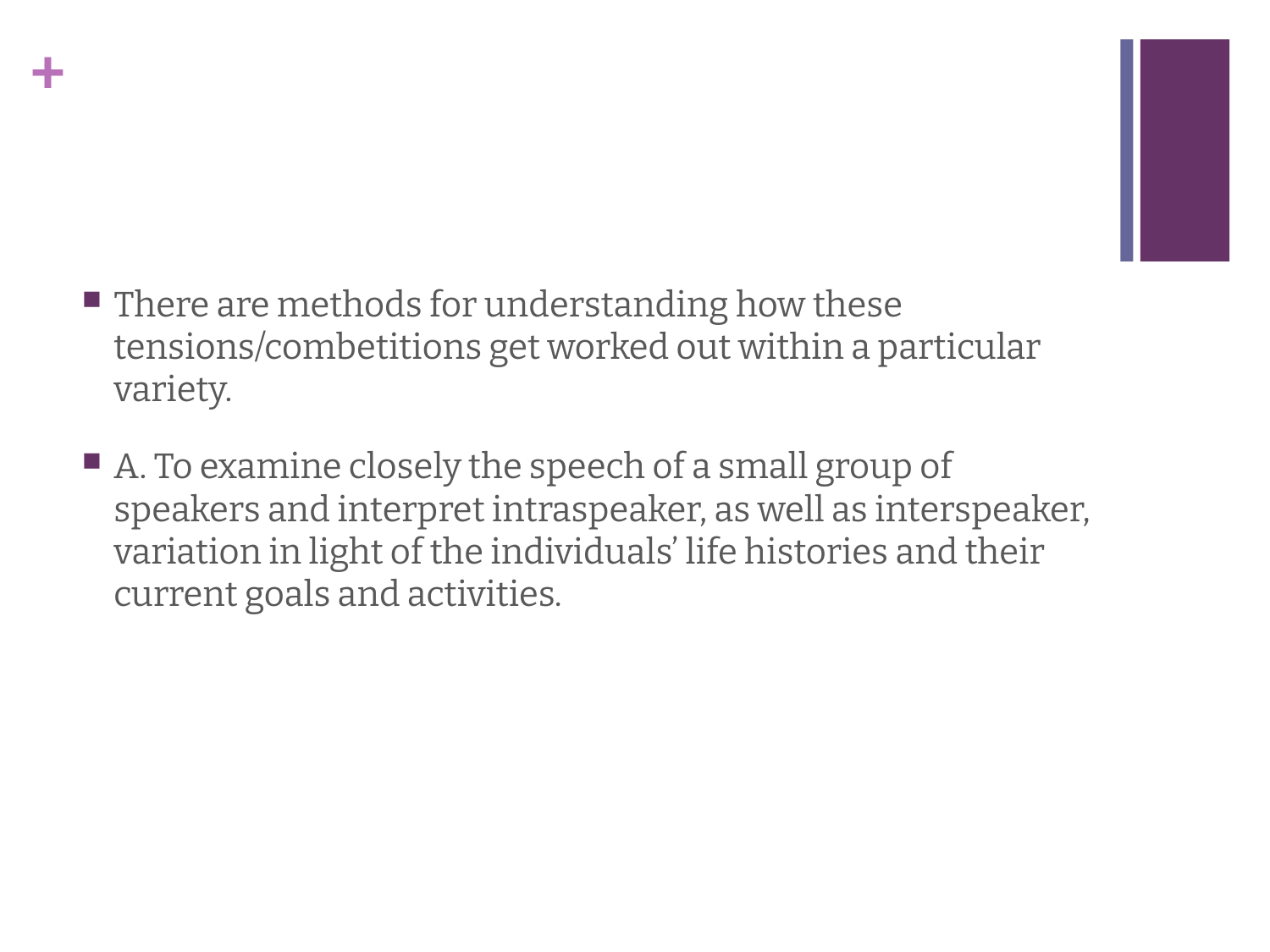

#
There are methods for understanding how these tensions/combetitions get worked out within a particular variety.
A. To examine closely the speech of a small group of speakers and interpret intraspeaker, as well as interspeaker, variation in light of the individuals’ life histories and their current goals and activities.